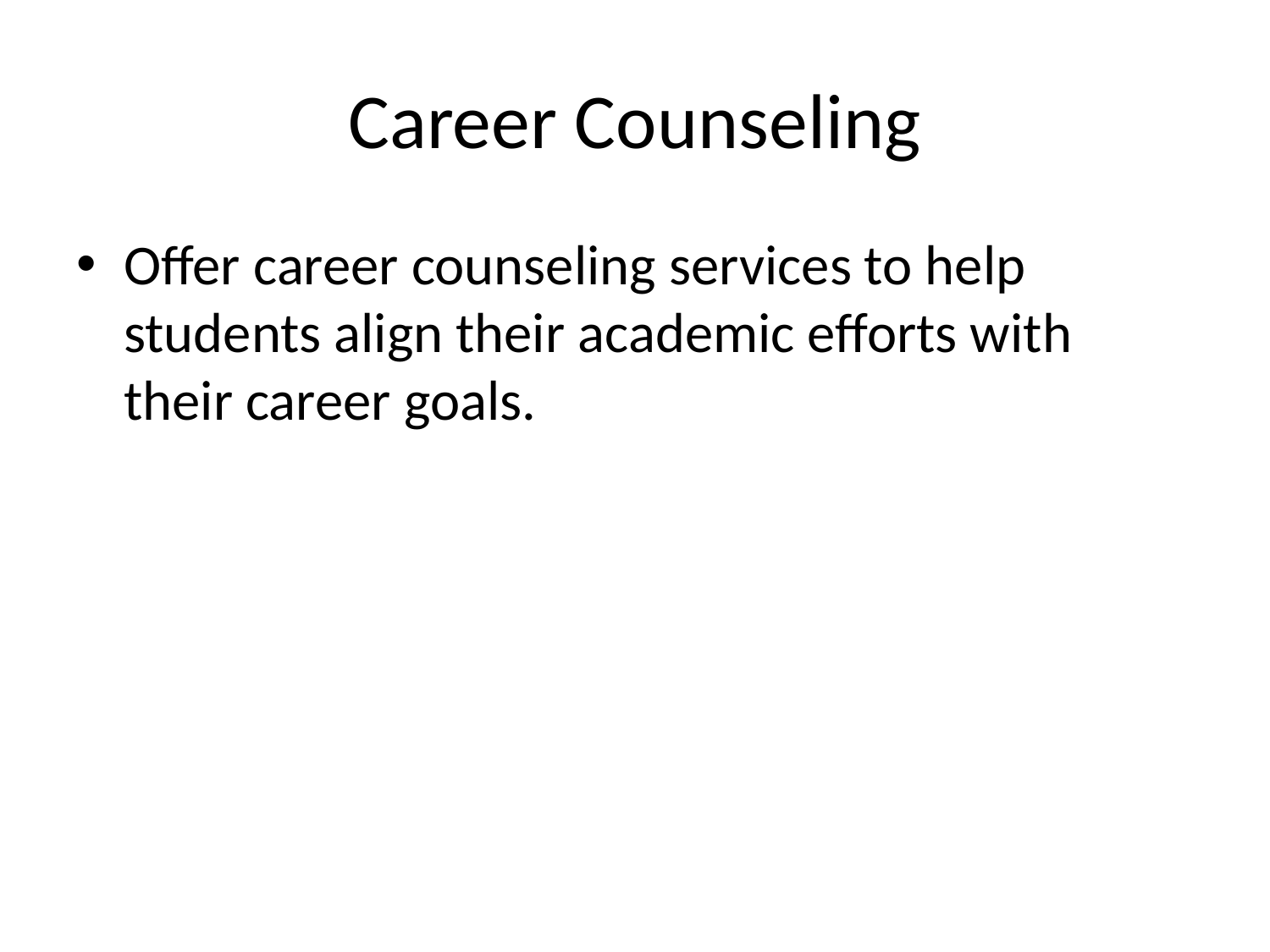

# Career Counseling
Offer career counseling services to help students align their academic efforts with their career goals.